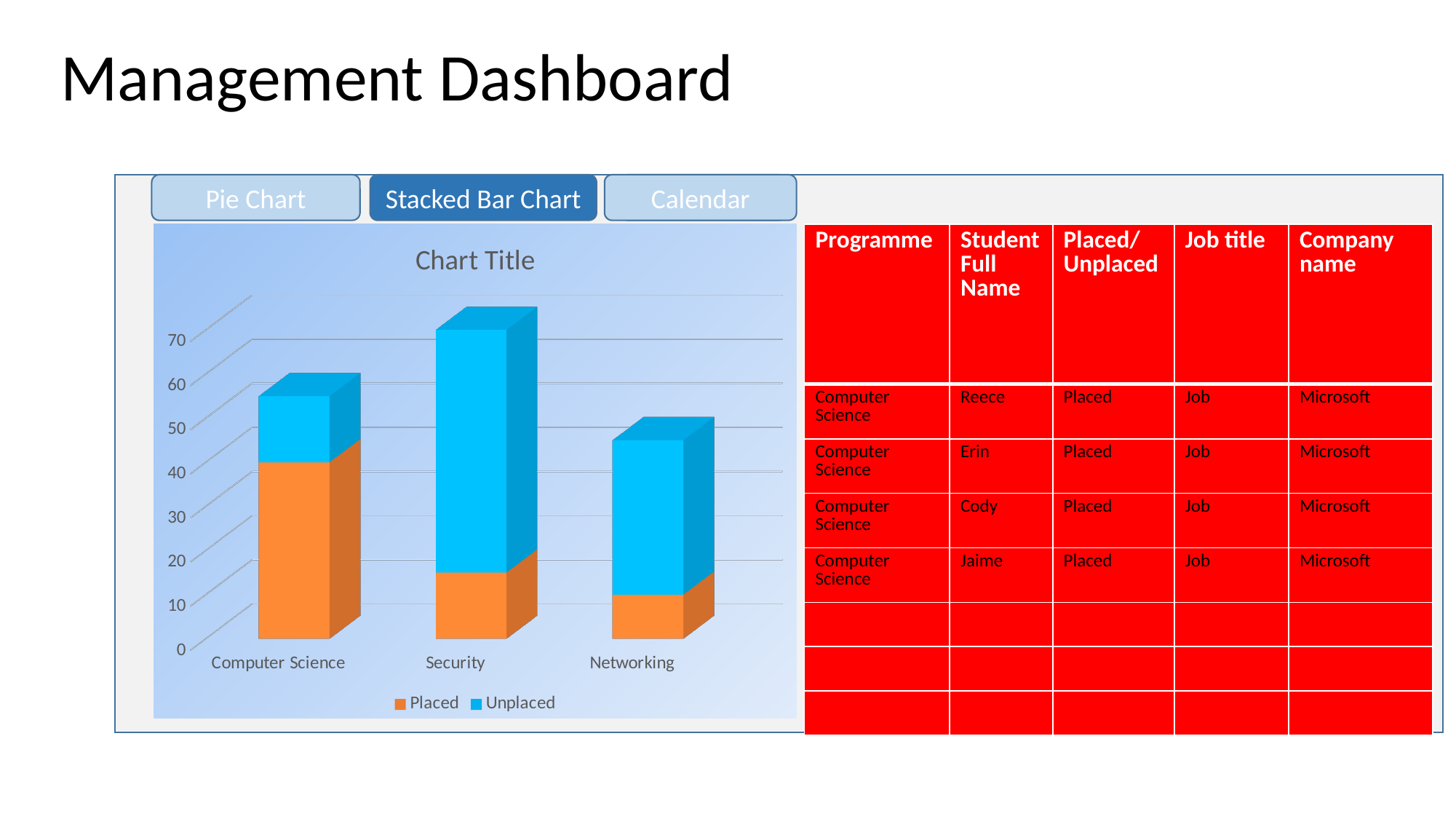

Management Dashboard
Calendar
Calendar

Pie Chart
Stacked Bar Chart
| Programme | Student Full Name | Placed/ Unplaced | Job title | Company name |
| --- | --- | --- | --- | --- |
| Computer Science | Reece | Placed | Job | Microsoft |
| Computer Science | Erin | Placed | Job | Microsoft |
| Computer Science | Cody | Placed | Job | Microsoft |
| Computer Science | Jaime | Placed | Job | Microsoft |
|  |  |  |  |  |
|  |  |  |  |  |
|  |  |  |  |  |

[unsupported chart]